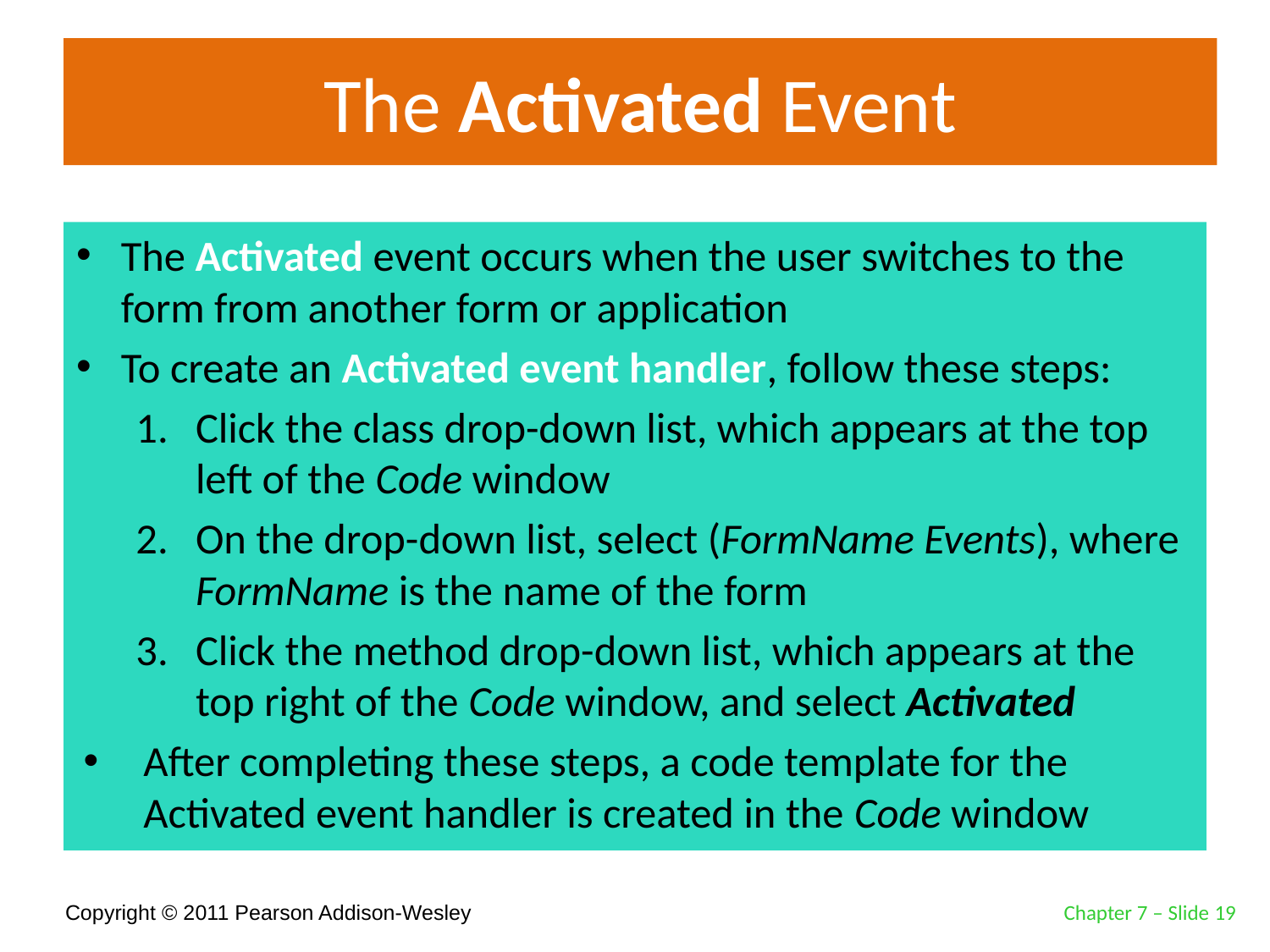

# The Activated Event
The Activated event occurs when the user switches to the form from another form or application
To create an Activated event handler, follow these steps:
Click the class drop-down list, which appears at the top left of the Code window
On the drop-down list, select (FormName Events), where FormName is the name of the form
Click the method drop-down list, which appears at the top right of the Code window, and select Activated
After completing these steps, a code template for the Activated event handler is created in the Code window

Chapter 7 – Slide 19